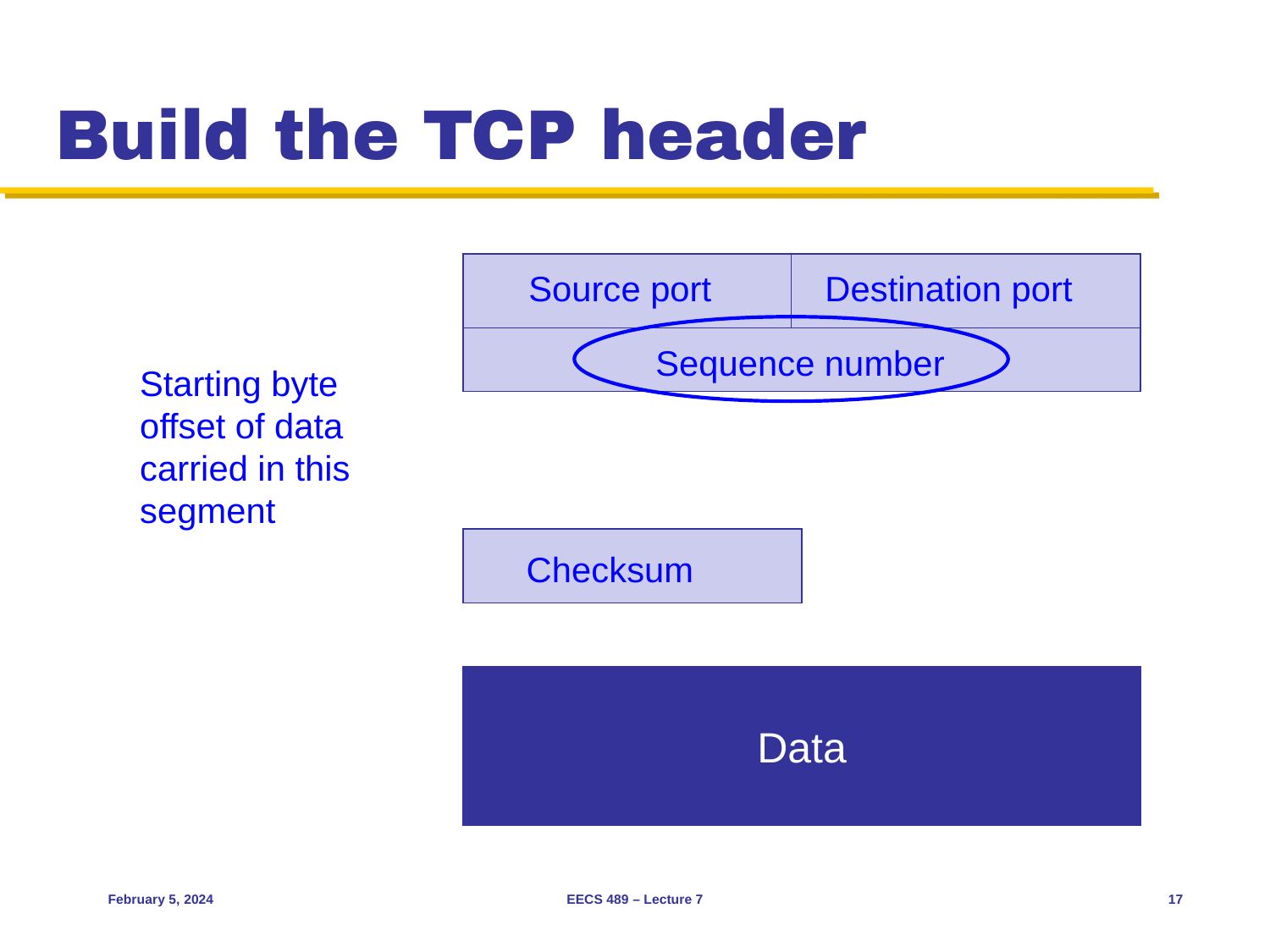

# Build the TCP header

Source port
Destination port

Sequence number
Starting byte offset of data carried in this segment

Checksum
Data
February 5, 2024
EECS 489 – Lecture 7
17